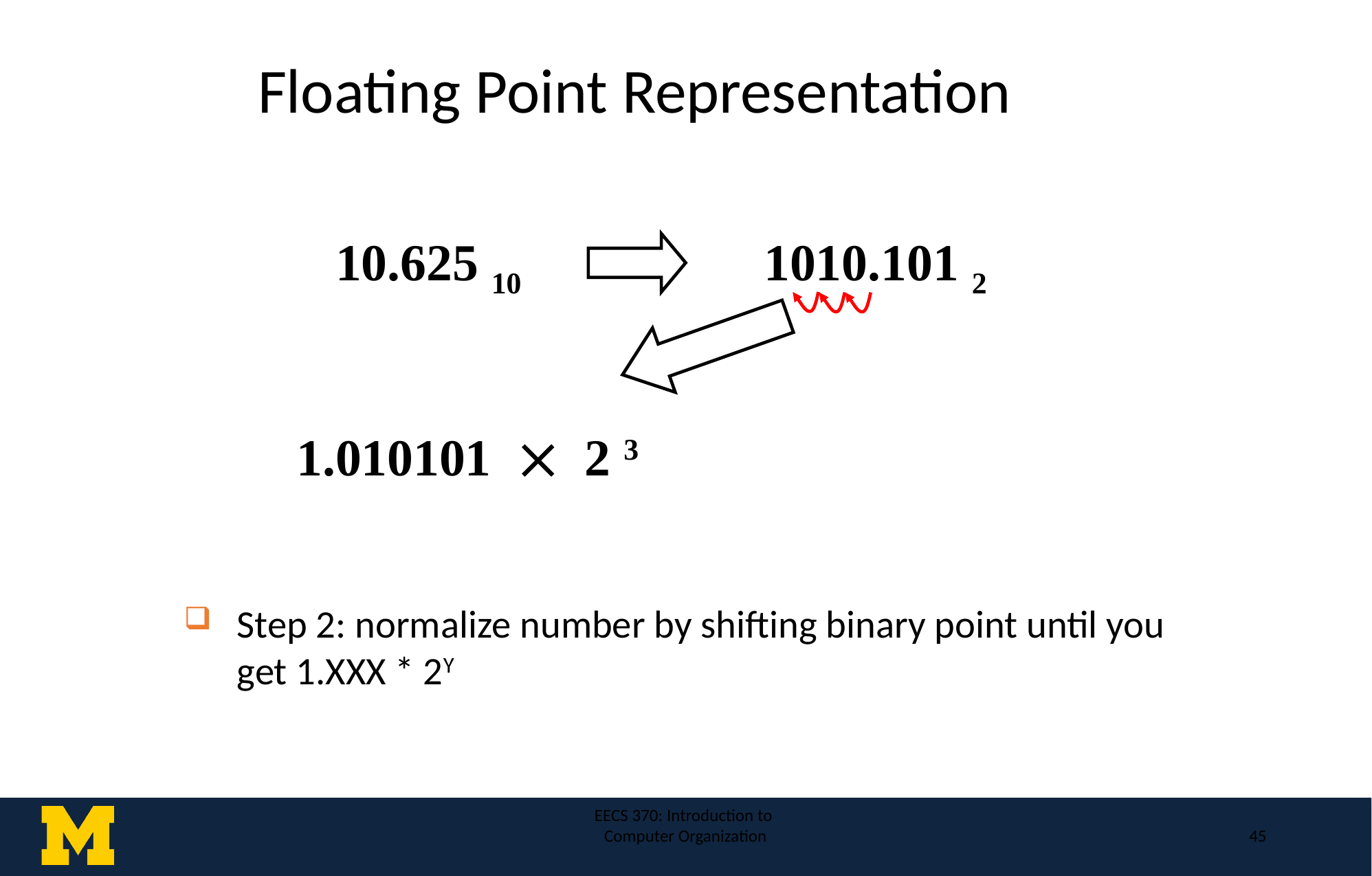

Floating Point Representation
10.625 10
1010.101 2

1.010101  ×  2 3
Step 2: normalize number by shifting binary point until you get 1.XXX * 2Y
EECS 370: Introduction to
Computer Organization

45